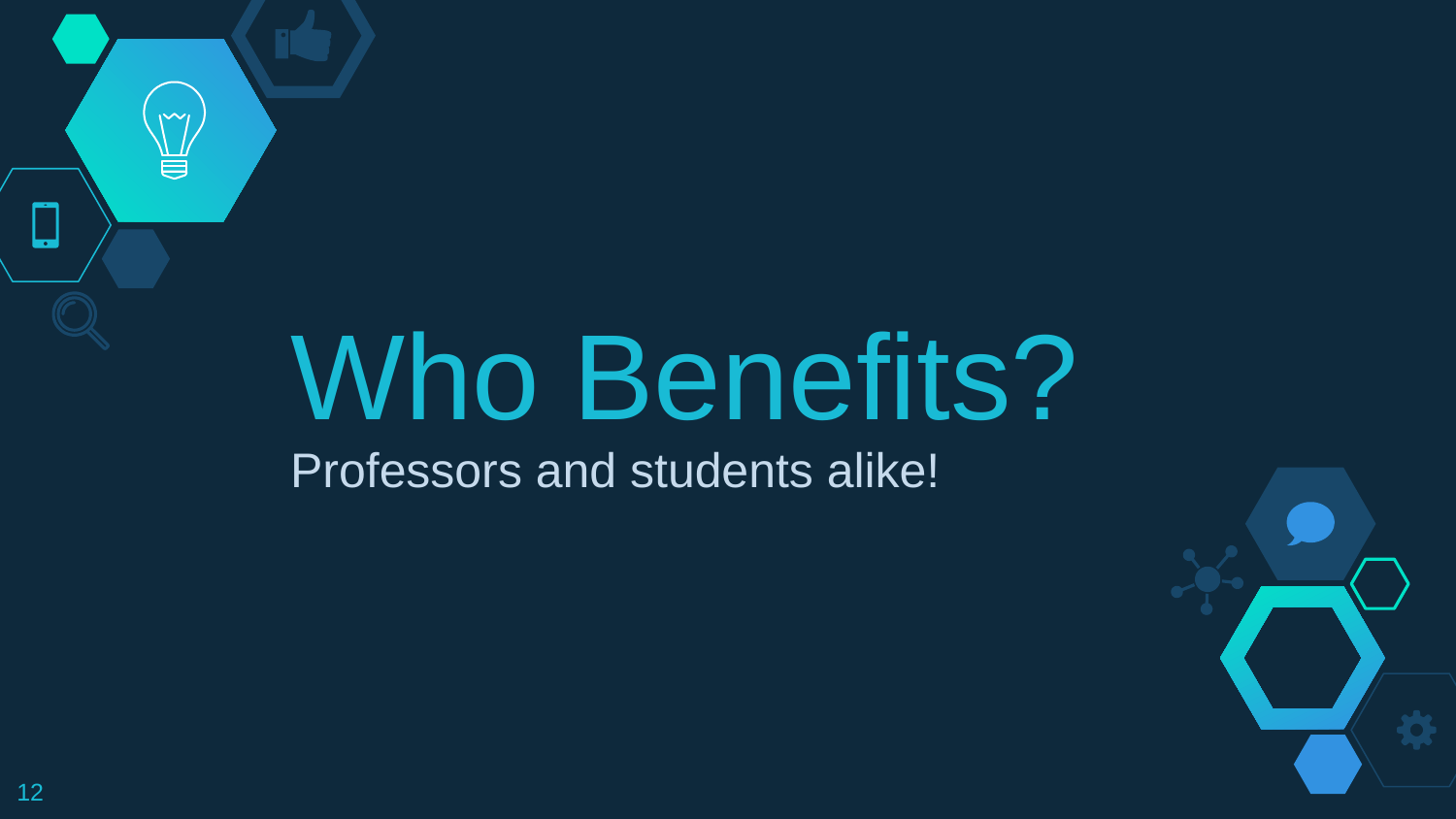

# Who Benefits?
Professors and students alike!
12